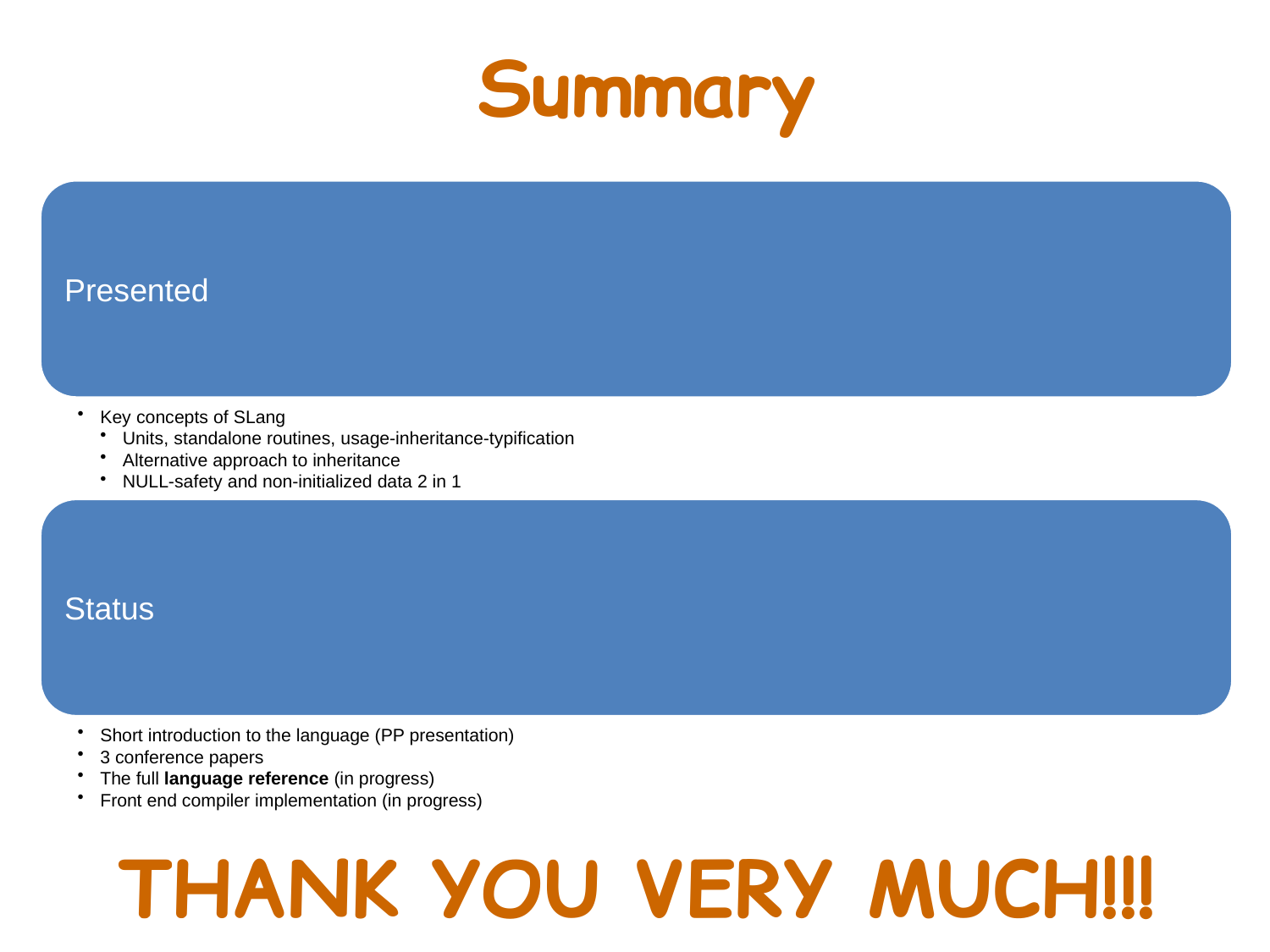

# Summary
Presented
Key concepts of SLang
Status
Short introduction to the language (PP presentation)
3 conference papers
The full language reference (in progress)
Front end compiler implementation (in progress)
Units, standalone routines, usage-inheritance-typification
Alternative approach to inheritance
NULL-safety and non-initialized data 2 in 1
THANK YOU VERY MUCH!!!